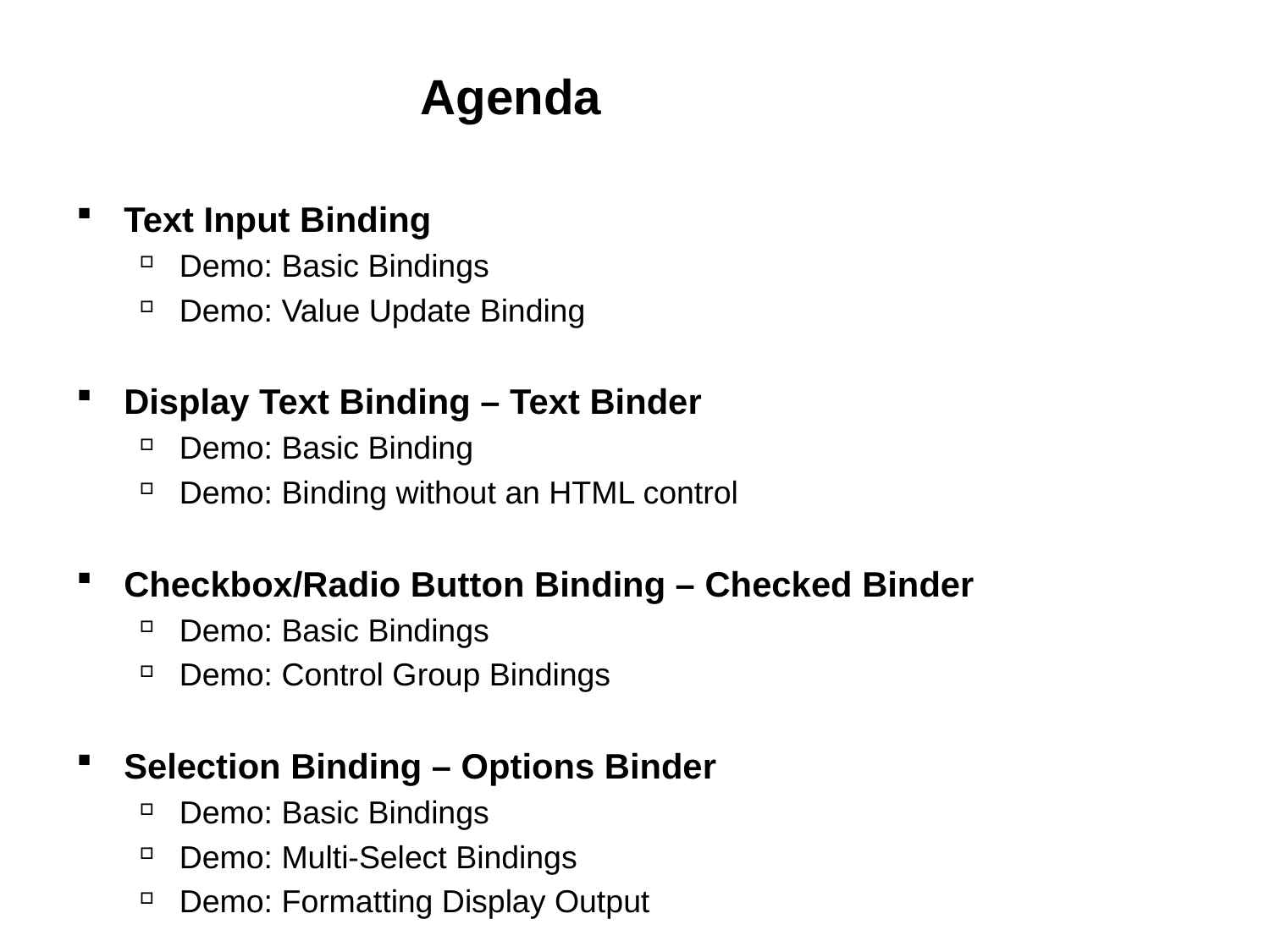

# Agenda
Text Input Binding
Demo: Basic Bindings
Demo: Value Update Binding

Display Text Binding – Text Binder
Demo: Basic Binding
Demo: Binding without an HTML control

Checkbox/Radio Button Binding – Checked Binder
Demo: Basic Bindings
Demo: Control Group Bindings

Selection Binding – Options Binder
Demo: Basic Bindings
Demo: Multi-Select Bindings
Demo: Formatting Display Output